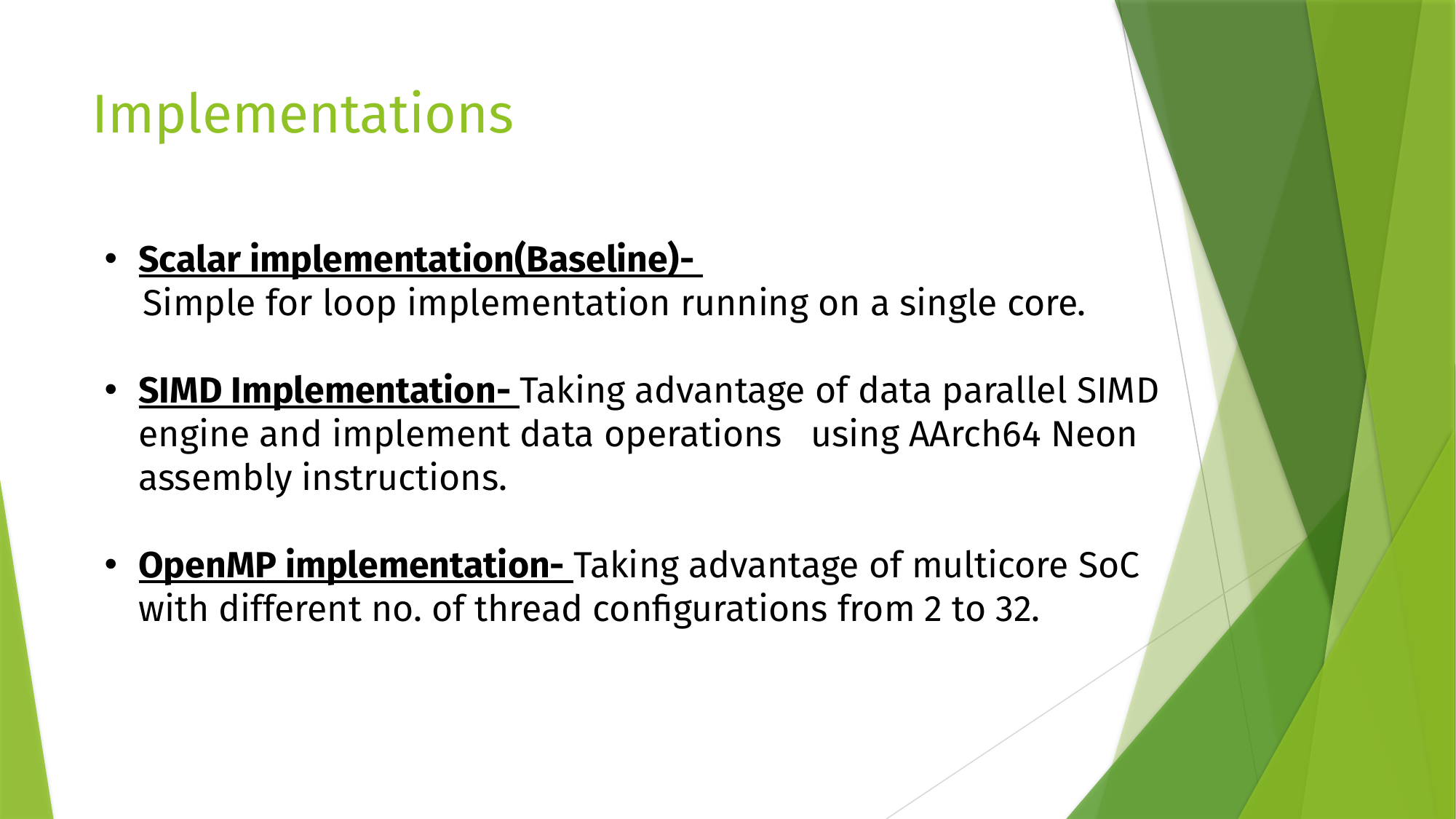

# Implementations
Scalar implementation(Baseline)-
    Simple for loop implementation running on a single core.

SIMD Implementation- Taking advantage of data parallel SIMD engine and implement data operations   using AArch64 Neon assembly instructions.

OpenMP implementation- Taking advantage of multicore SoC with different no. of thread configurations from 2 to 32.